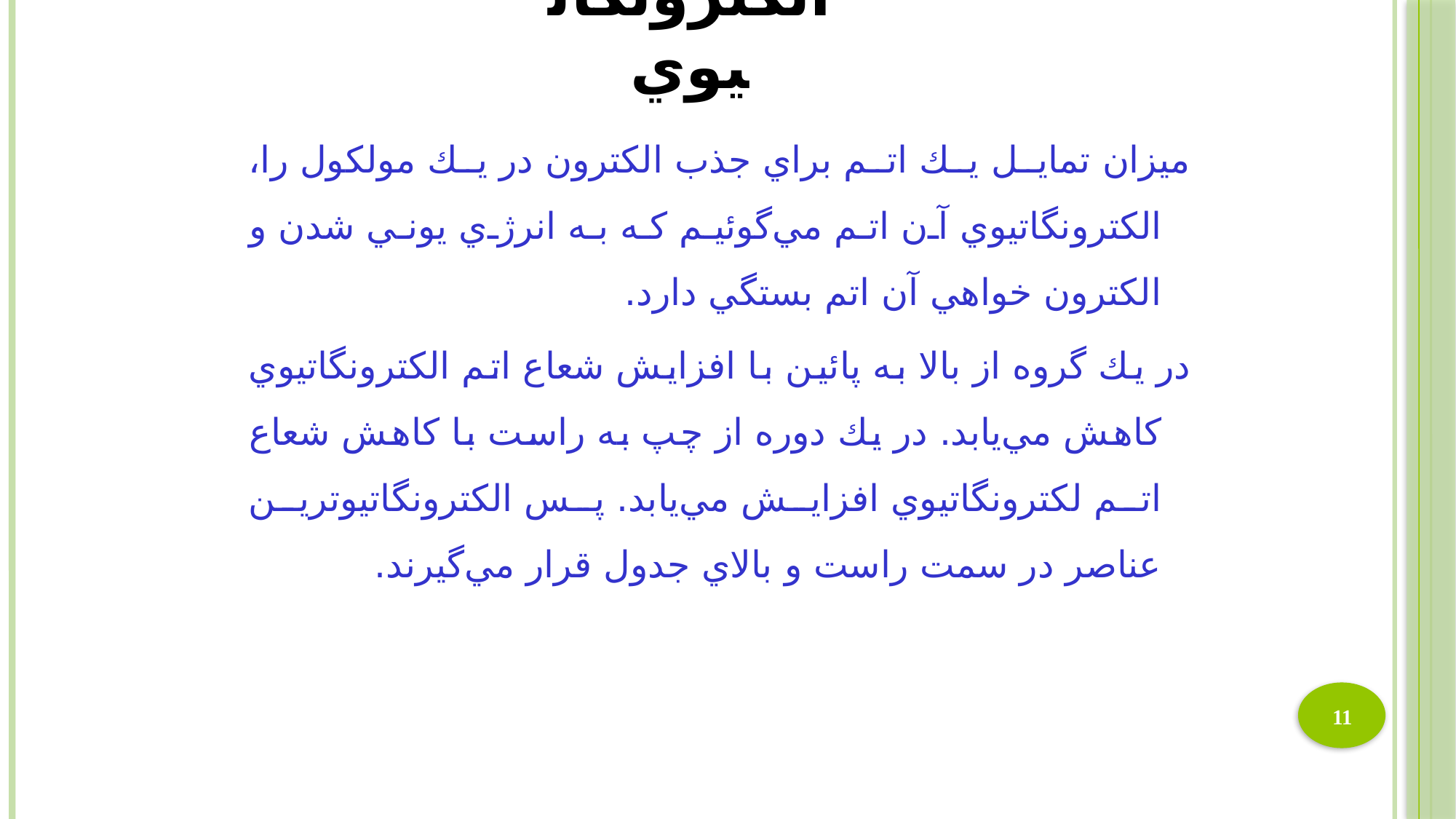

# الكترونگاتيوي
ميزان تمايل يك اتم براي جذب الكترون در يك مولكول را، الكترونگاتيوي آن اتم مي‌گوئيم كه به انرژي يوني شدن و الكترون خواهي آن اتم بستگي دارد.
در يك گروه از بالا به پائين با افزايش شعاع اتم الكترونگاتيوي كاهش مي‌يابد. در يك دوره از چپ به راست با كاهش شعاع اتم لكترونگاتيوي افزايش مي‌يابد. پس الكترونگاتيوترين عناصر در سمت راست و بالاي جدول قرار مي‌گيرند.
11